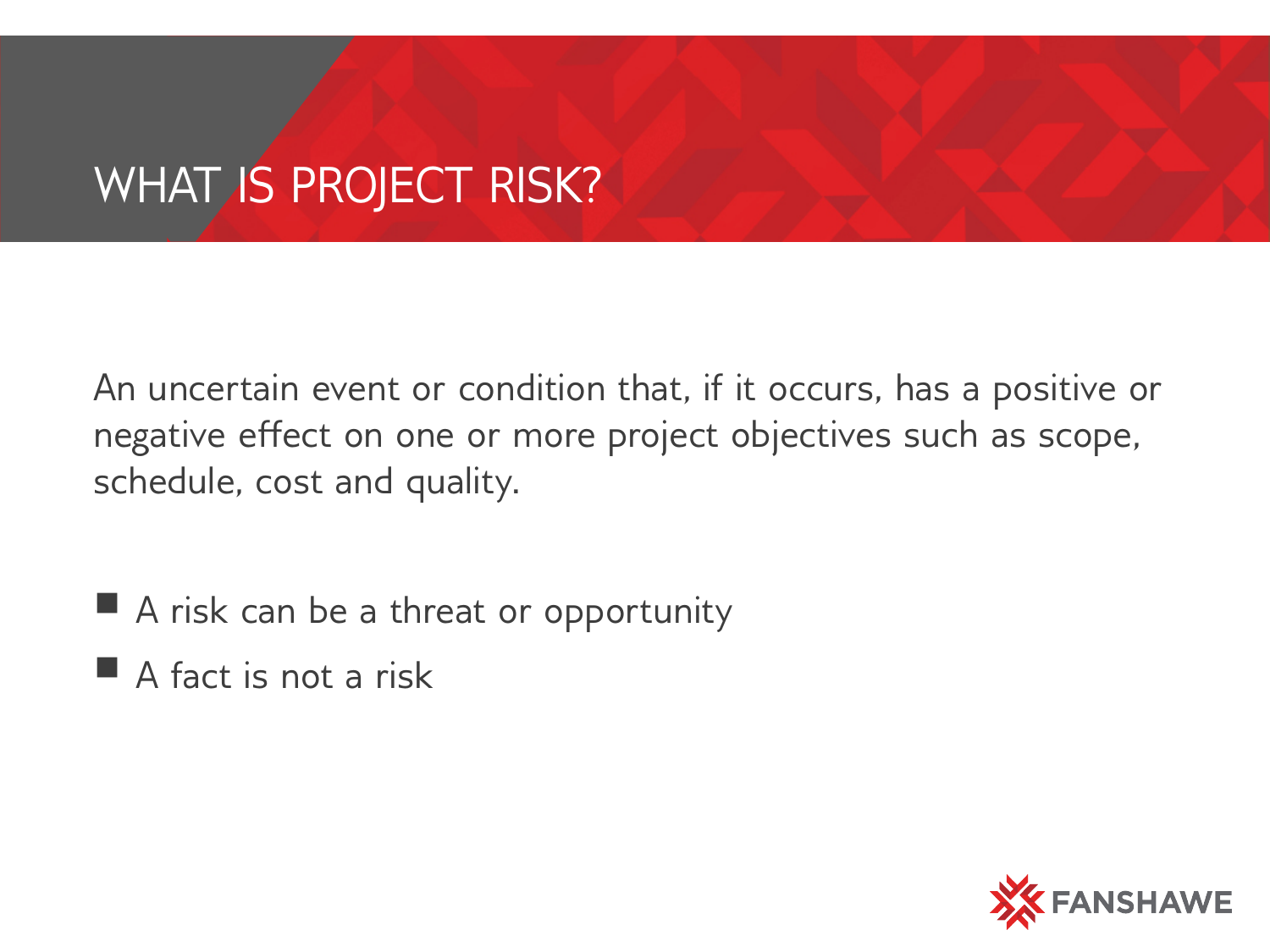

# What is project risk?
An uncertain event or condition that, if it occurs, has a positive or negative effect on one or more project objectives such as scope, schedule, cost and quality.

A risk can be a threat or opportunity
A fact is not a risk